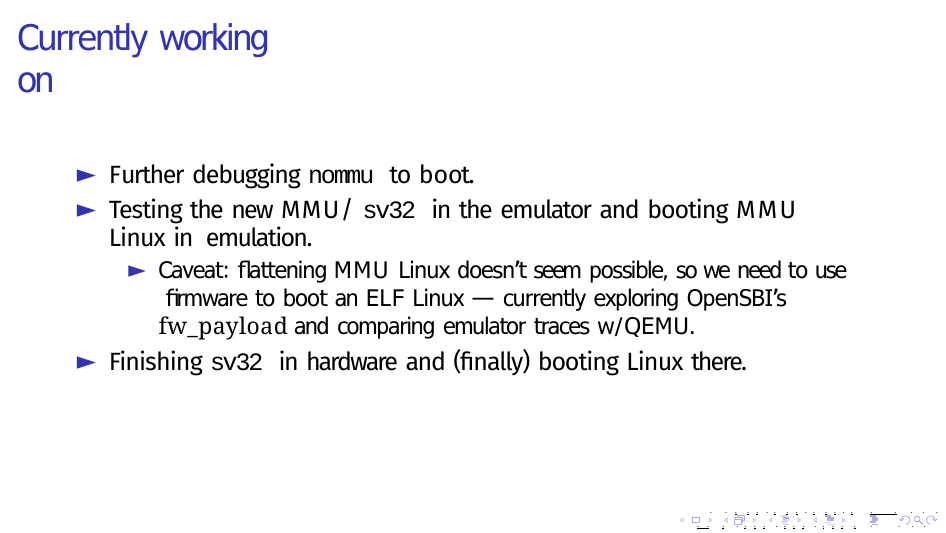

# Currently working on
Further debugging nommu to boot.
Testing the new MMU/ sv32 in the emulator and booting MMU Linux in  emulation.
Caveat: flattening MMU Linux doesn’t seem possible, so we need to use  firmware to boot an ELF Linux — currently exploring OpenSBI’s  fw_payload and comparing emulator traces w/QEMU.
Finishing sv32 in hardware and (finally) booting Linux there.
.      .    .    .   .   .   .    .   .   .   .    .   .   .   .
.    .      .     .   .   .   .    .   .   .   .    .   .   .   .    .
.           .        .     .      .
.	.     .    .